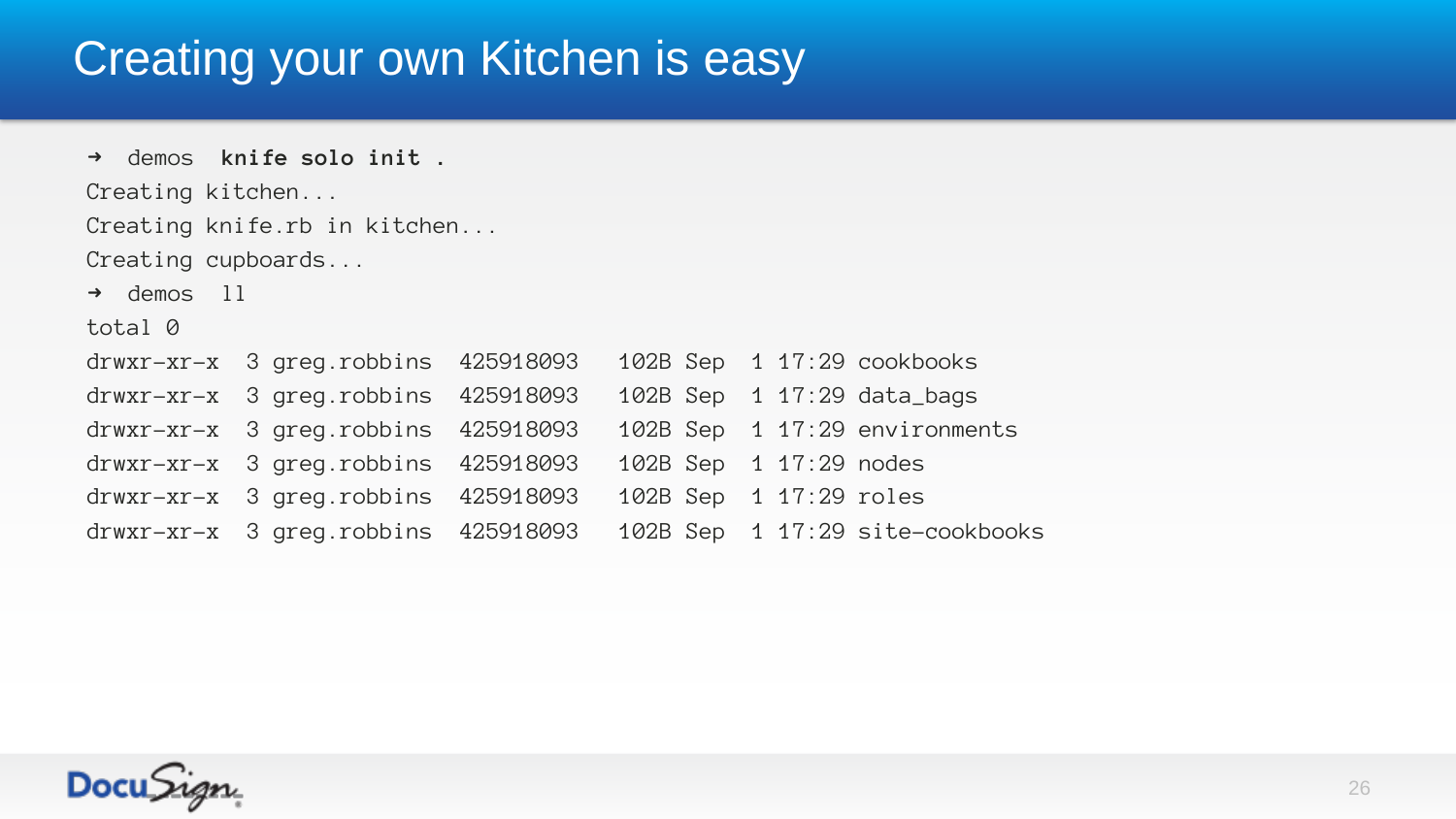

# Creating your own Kitchen is easy
➜  demos  knife solo init .
Creating kitchen...
Creating knife.rb in kitchen...
Creating cupboards...
➜  demos  ll
total 0
drwxr-xr-x  3 greg.robbins  425918093   102B Sep  1 17:29 cookbooks
drwxr-xr-x  3 greg.robbins  425918093   102B Sep  1 17:29 data_bags
drwxr-xr-x  3 greg.robbins  425918093   102B Sep  1 17:29 environments
drwxr-xr-x  3 greg.robbins  425918093   102B Sep  1 17:29 nodes
drwxr-xr-x  3 greg.robbins  425918093   102B Sep  1 17:29 roles
drwxr-xr-x  3 greg.robbins  425918093   102B Sep  1 17:29 site-cookbooks
26